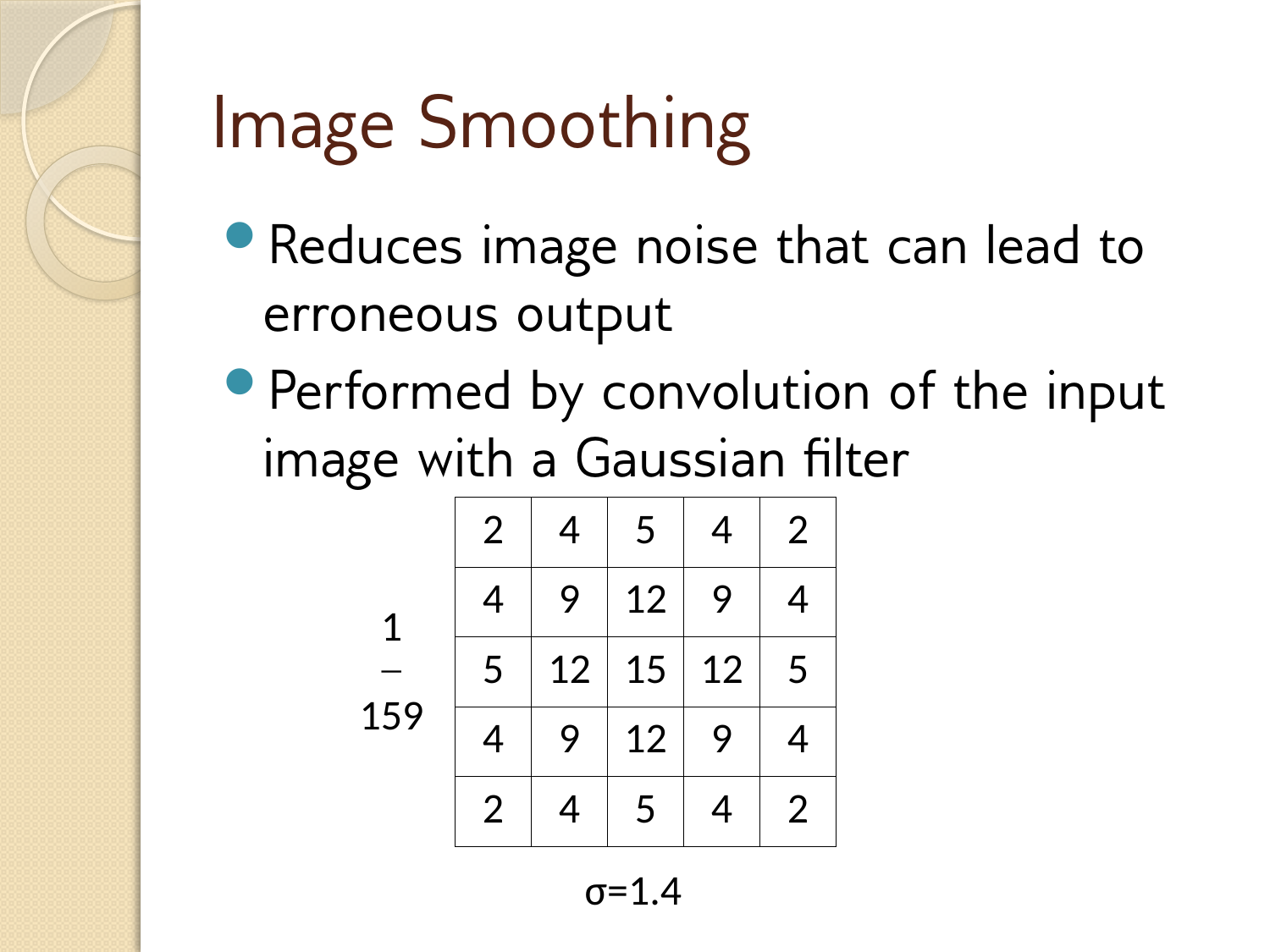

# Image Smoothing
Reduces image noise that can lead to erroneous output
Performed by convolution of the input image with a Gaussian filter
| 2 | 4 | 5 | 4 | 2 |
| --- | --- | --- | --- | --- |
| 4 | 9 | 12 | 9 | 4 |
| 5 | 12 | 15 | 12 | 5 |
| 4 | 9 | 12 | 9 | 4 |
| 2 | 4 | 5 | 4 | 2 |
1
―
159
σ=1.4